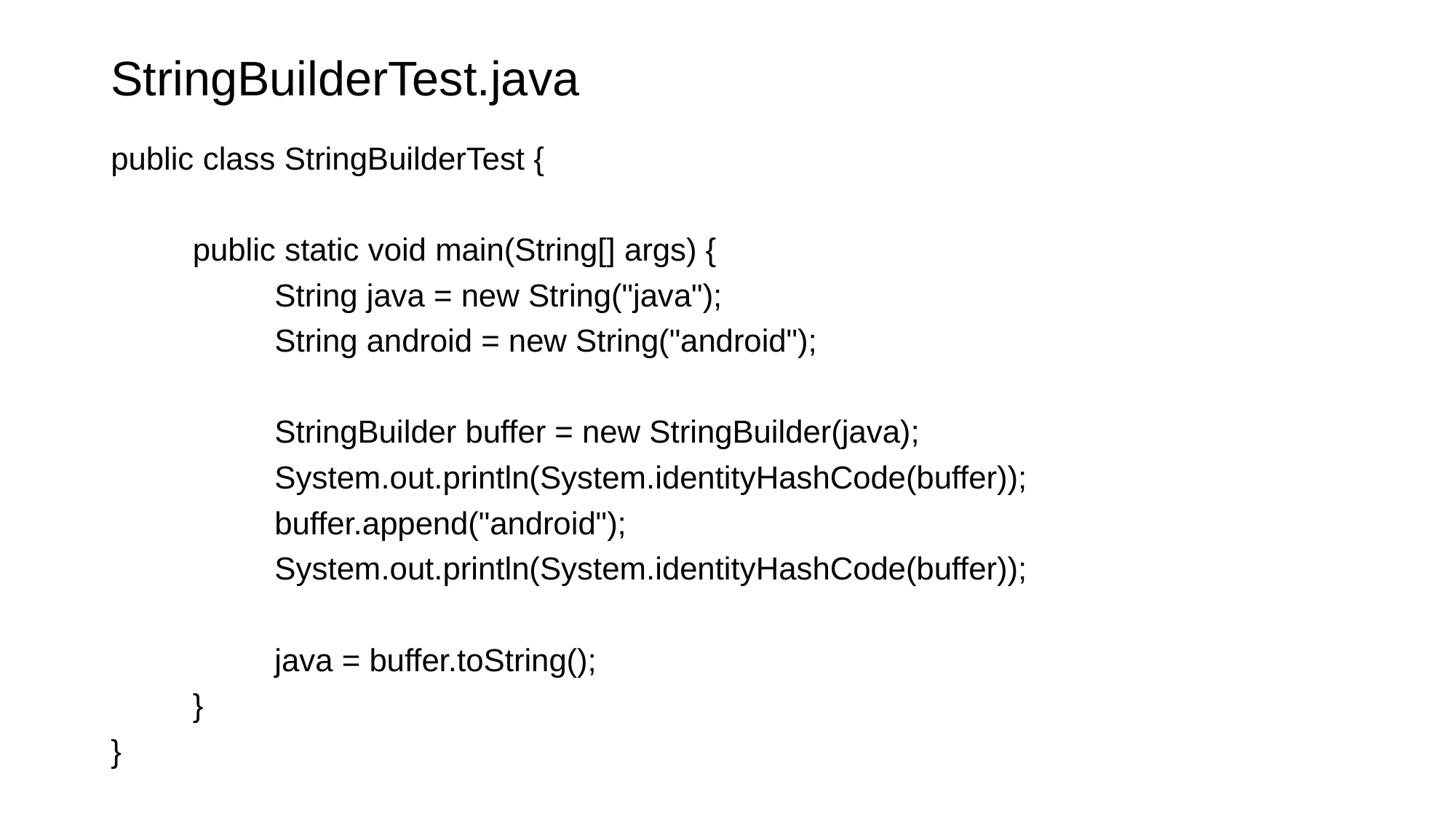

# StringBuilderTest.java
public class StringBuilderTest {

	public static void main(String[] args) {
		String java = new String("java");
		String android = new String("android");

		StringBuilder buffer = new StringBuilder(java);
		System.out.println(System.identityHashCode(buffer));
		buffer.append("android");
		System.out.println(System.identityHashCode(buffer));

		java = buffer.toString();
	}
}